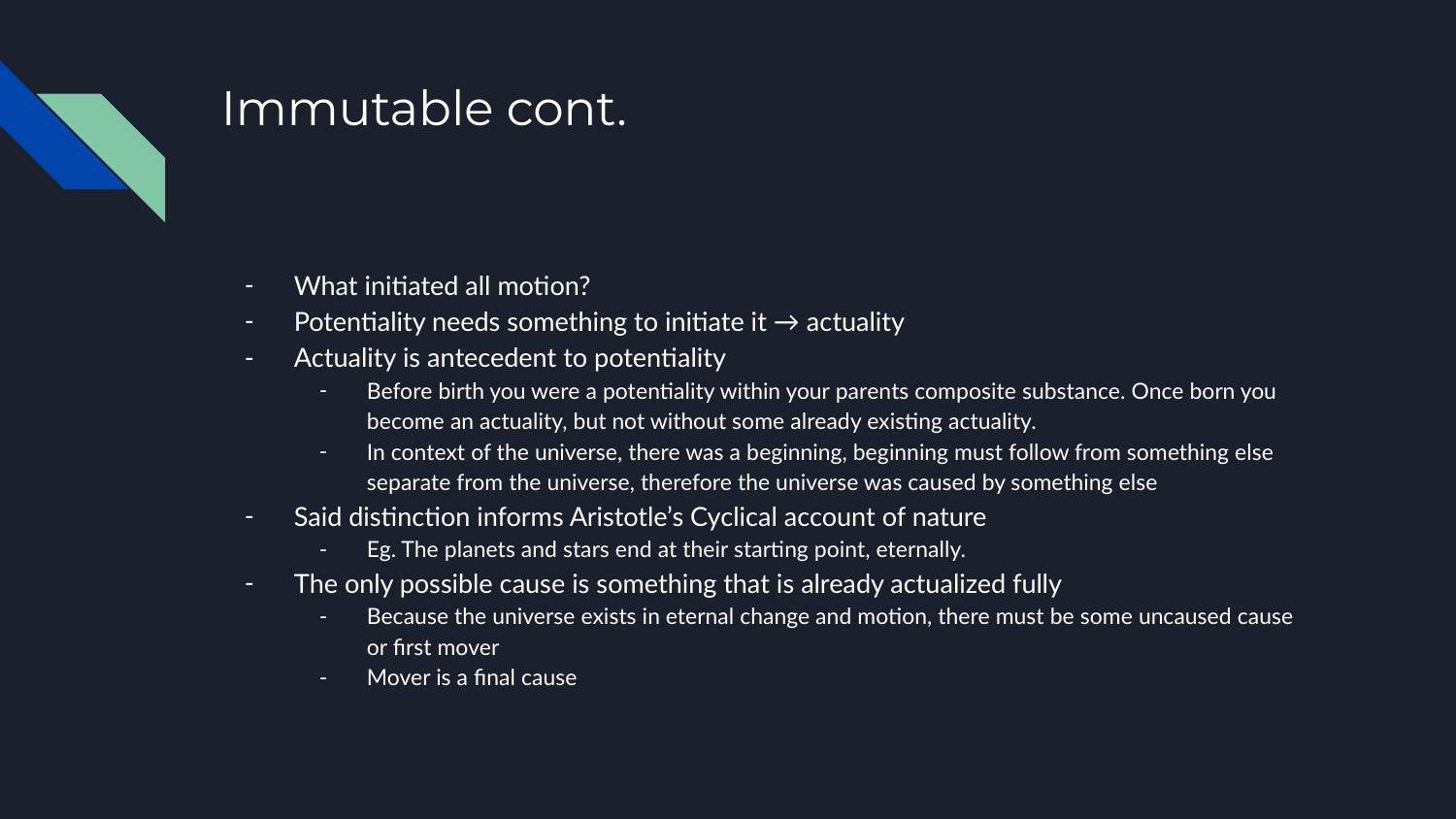

# Immutable cont.
What initiated all motion?
Potentiality needs something to initiate it → actuality
Actuality is antecedent to potentiality
Before birth you were a potentiality within your parents composite substance. Once born you become an actuality, but not without some already existing actuality.
In context of the universe, there was a beginning, beginning must follow from something else separate from the universe, therefore the universe was caused by something else
Said distinction informs Aristotle’s Cyclical account of nature
Eg. The planets and stars end at their starting point, eternally.
The only possible cause is something that is already actualized fully
Because the universe exists in eternal change and motion, there must be some uncaused cause or first mover
Mover is a final cause